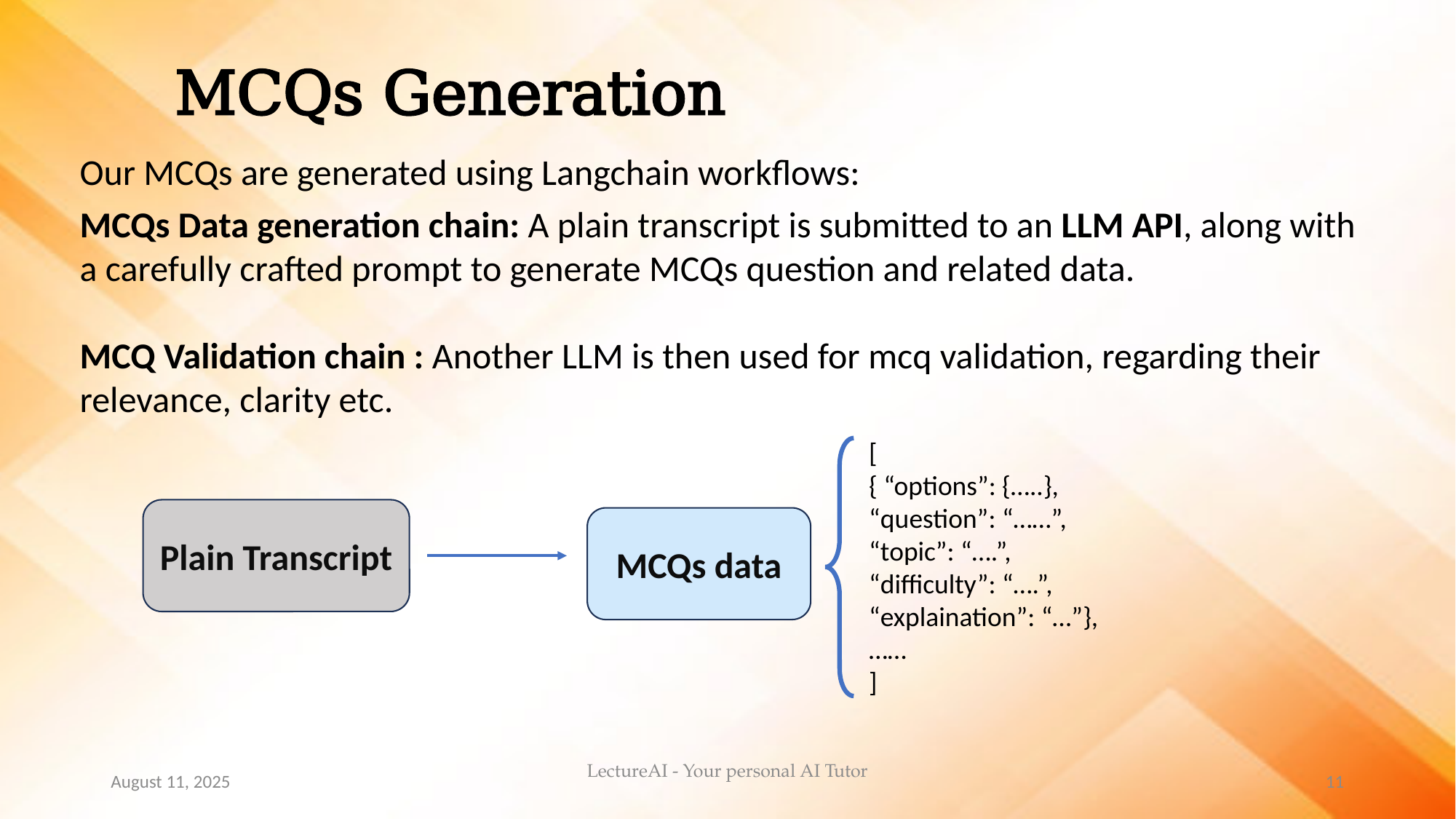

MCQs Generation
Our MCQs are generated using Langchain workflows:
MCQs Data generation chain: A plain transcript is submitted to an LLM API, along with a carefully crafted prompt to generate MCQs question and related data.

MCQ Validation chain : Another LLM is then used for mcq validation, regarding their relevance, clarity etc.
[
{ “options”: {…..},
“question”: “……”,
“topic”: “….”,
“difficulty”: “….”,
“explaination”: “…”},
……
]

Plain Transcript
MCQs data

August 11, 2025
LectureAI - Your personal AI Tutor

11